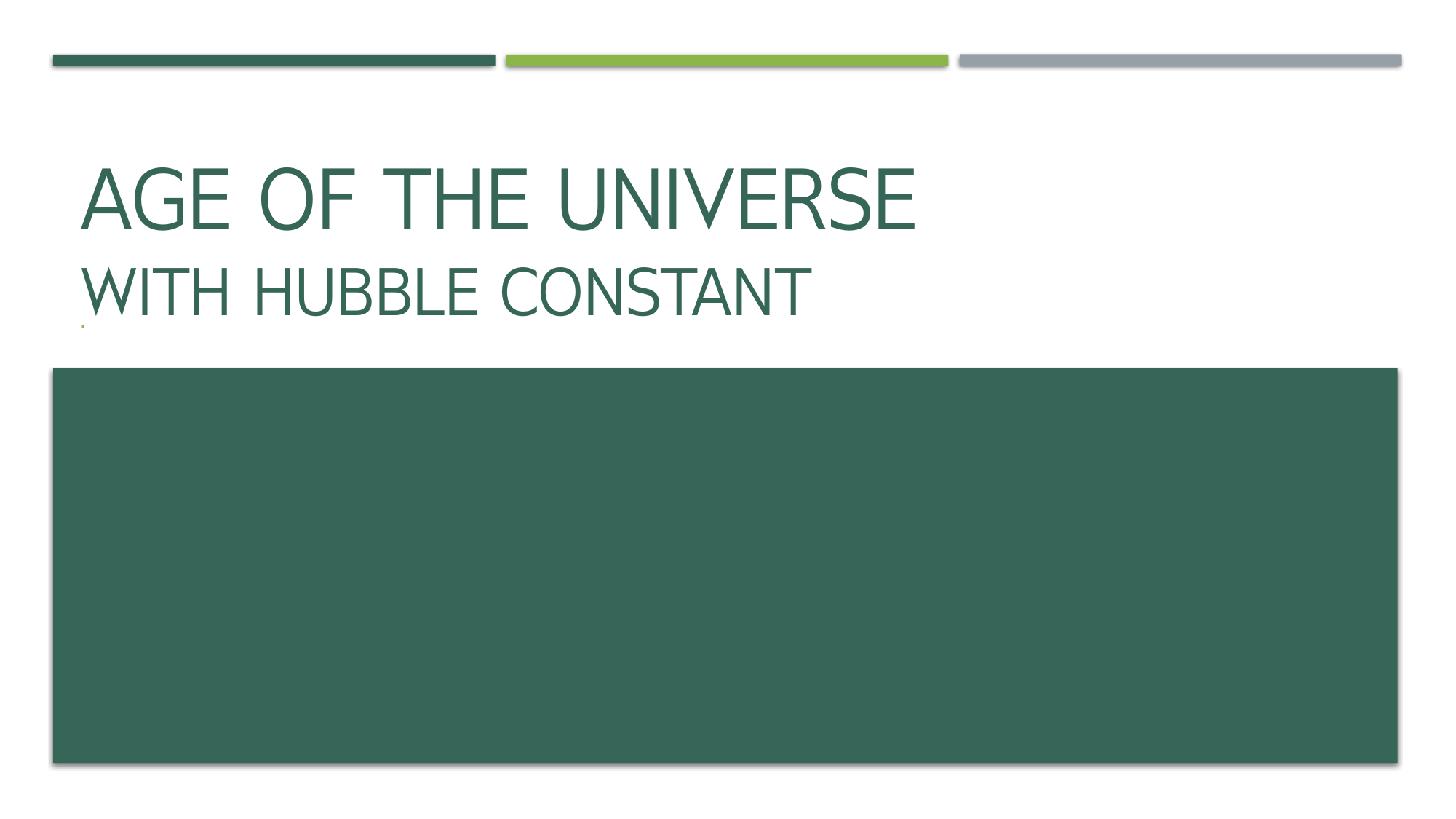

# Age of the Universe with Hubble Constant
.